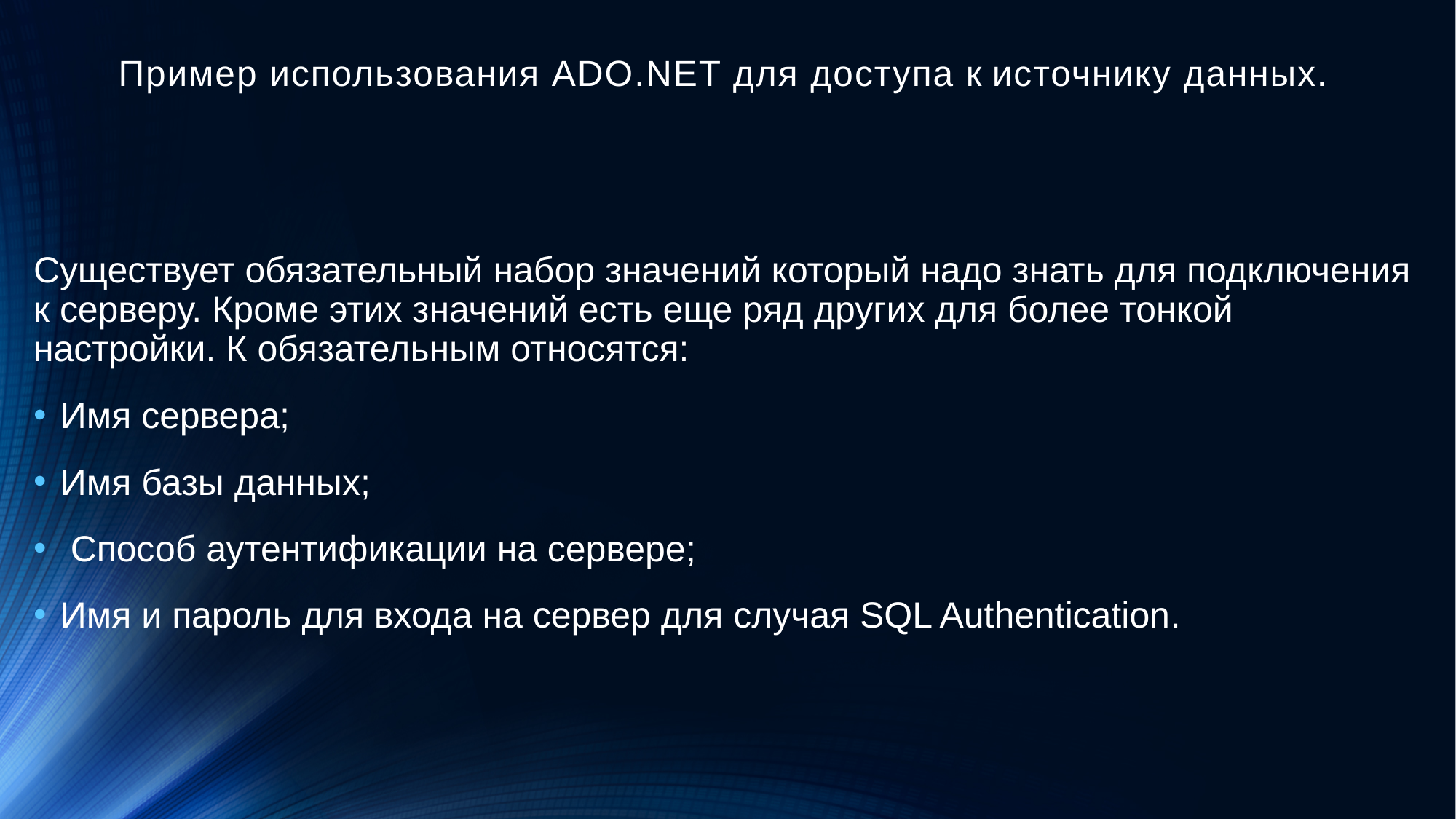

# Пример использования ADO.NET для доступа к источнику данных.
Существует обязательный набор значений который надо знать для подключения к серверу. Кроме этих значений есть еще ряд других для более тонкой настройки. К обязательным относятся:
Имя сервера;
Имя базы данных;
 Способ аутентификации на сервере;
Имя и пароль для входа на сервер для случая SQL Authentication.